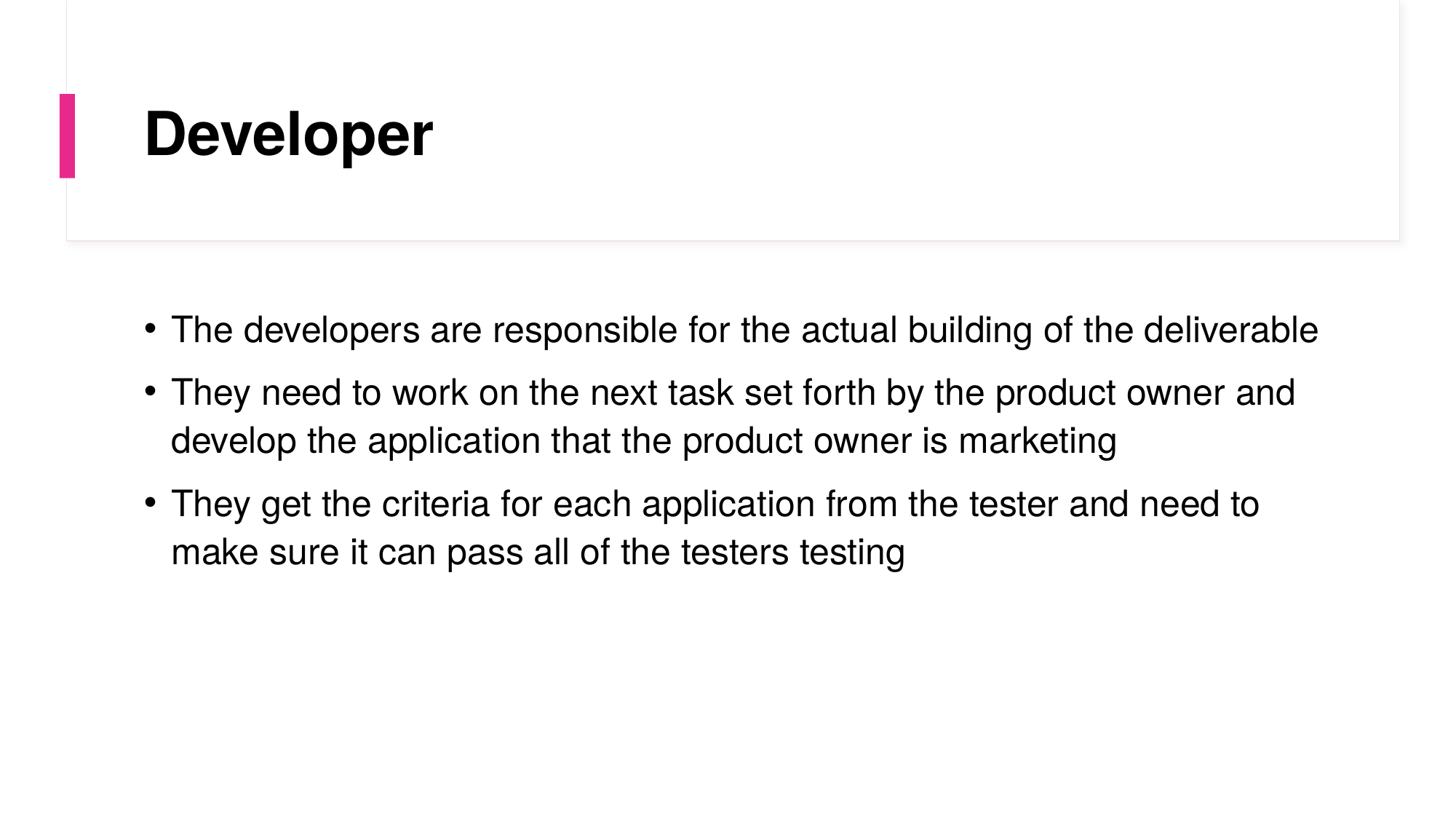

# Developer
The developers are responsible for the actual building of the deliverable
They need to work on the next task set forth by the product owner and develop the application that the product owner is marketing
They get the criteria for each application from the tester and need to make sure it can pass all of the testers testing